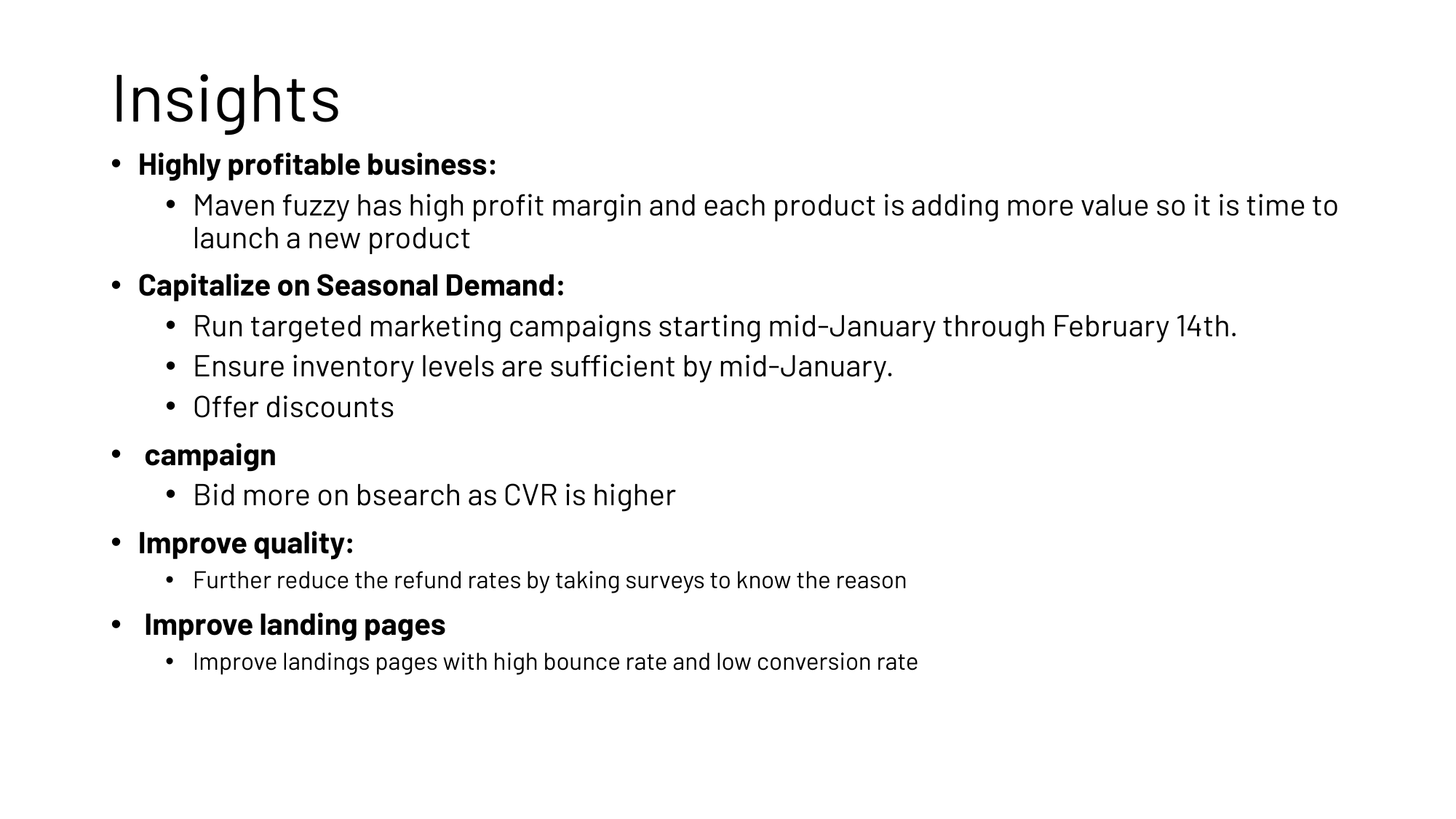

# Insights
Highly profitable business:
Maven fuzzy has high profit margin and each product is adding more value so it is time to launch a new product
Capitalize on Seasonal Demand:
Run targeted marketing campaigns starting mid-January through February 14th.
Ensure inventory levels are sufficient by mid-January.
Offer discounts
 campaign
Bid more on bsearch as CVR is higher
Improve quality:
Further reduce the refund rates by taking surveys to know the reason
 Improve landing pages
Improve landings pages with high bounce rate and low conversion rate